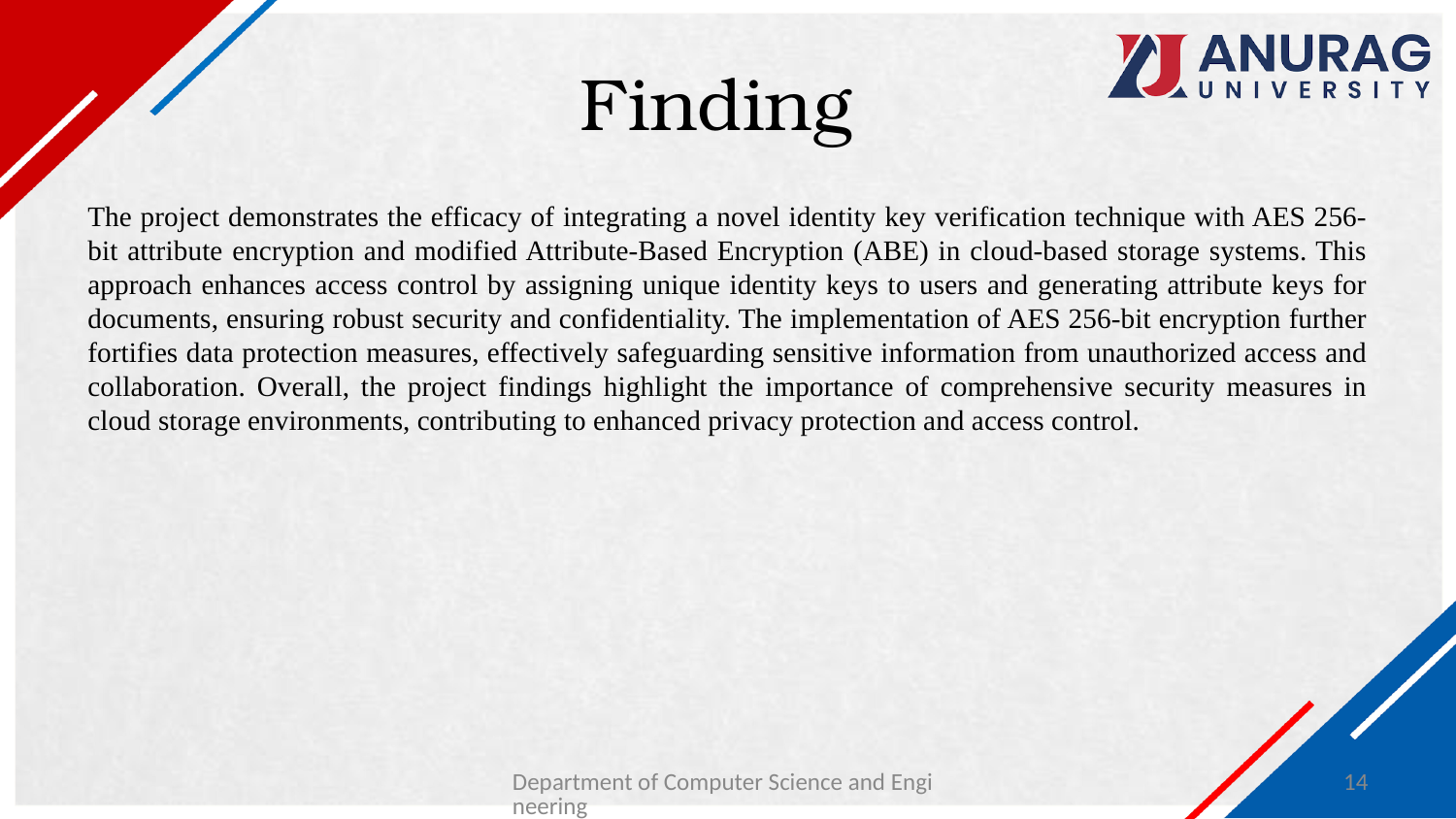

# Finding
The project demonstrates the efficacy of integrating a novel identity key verification technique with AES 256-bit attribute encryption and modified Attribute-Based Encryption (ABE) in cloud-based storage systems. This approach enhances access control by assigning unique identity keys to users and generating attribute keys for documents, ensuring robust security and confidentiality. The implementation of AES 256-bit encryption further fortifies data protection measures, effectively safeguarding sensitive information from unauthorized access and collaboration. Overall, the project findings highlight the importance of comprehensive security measures in cloud storage environments, contributing to enhanced privacy protection and access control.

Department of Computer Science and Engineering
14